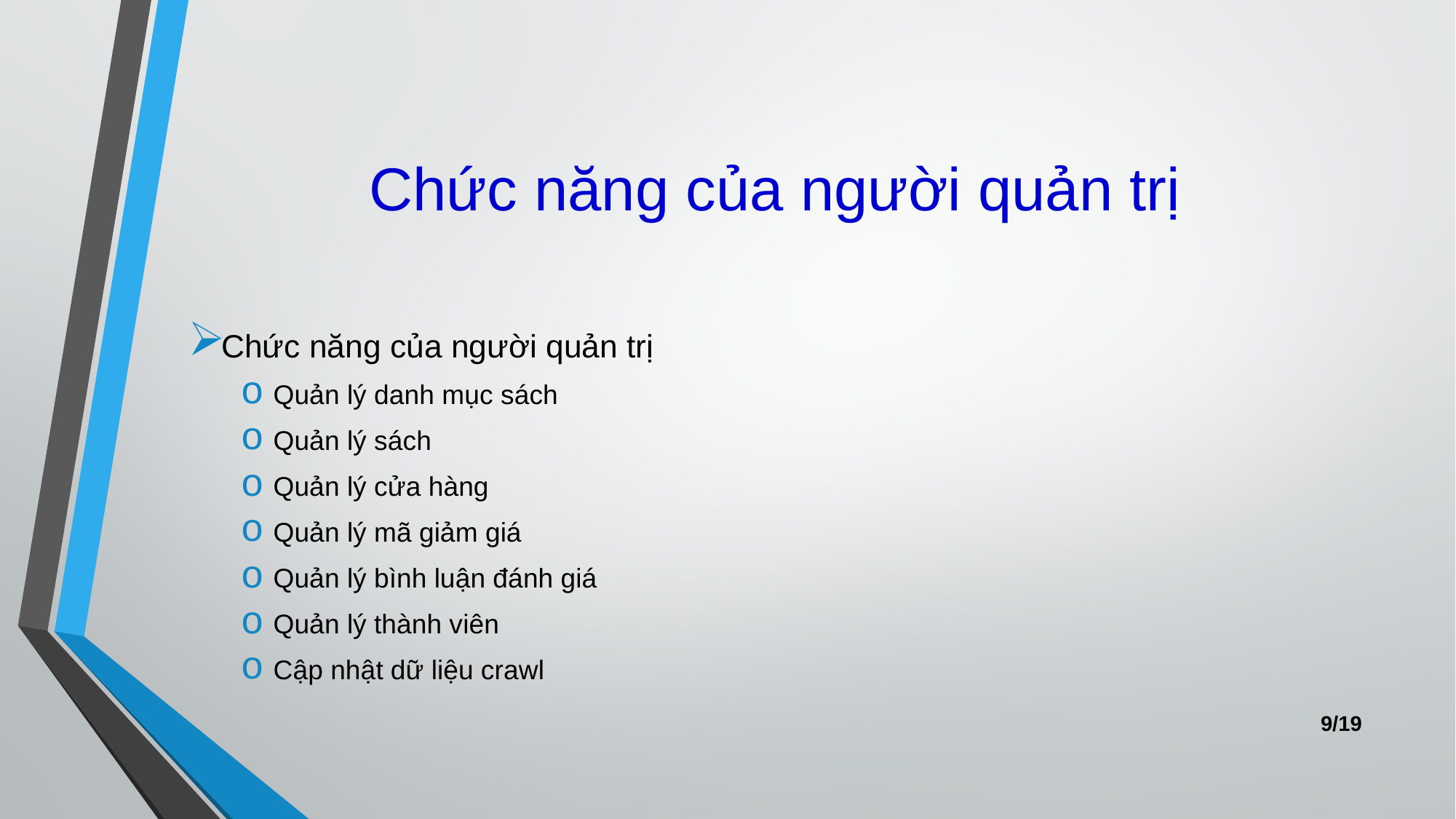

# Chức năng của người quản trị
Chức năng của người quản trị
Quản lý danh mục sách
Quản lý sách
Quản lý cửa hàng
Quản lý mã giảm giá
Quản lý bình luận đánh giá
Quản lý thành viên
Cập nhật dữ liệu crawl
9/19